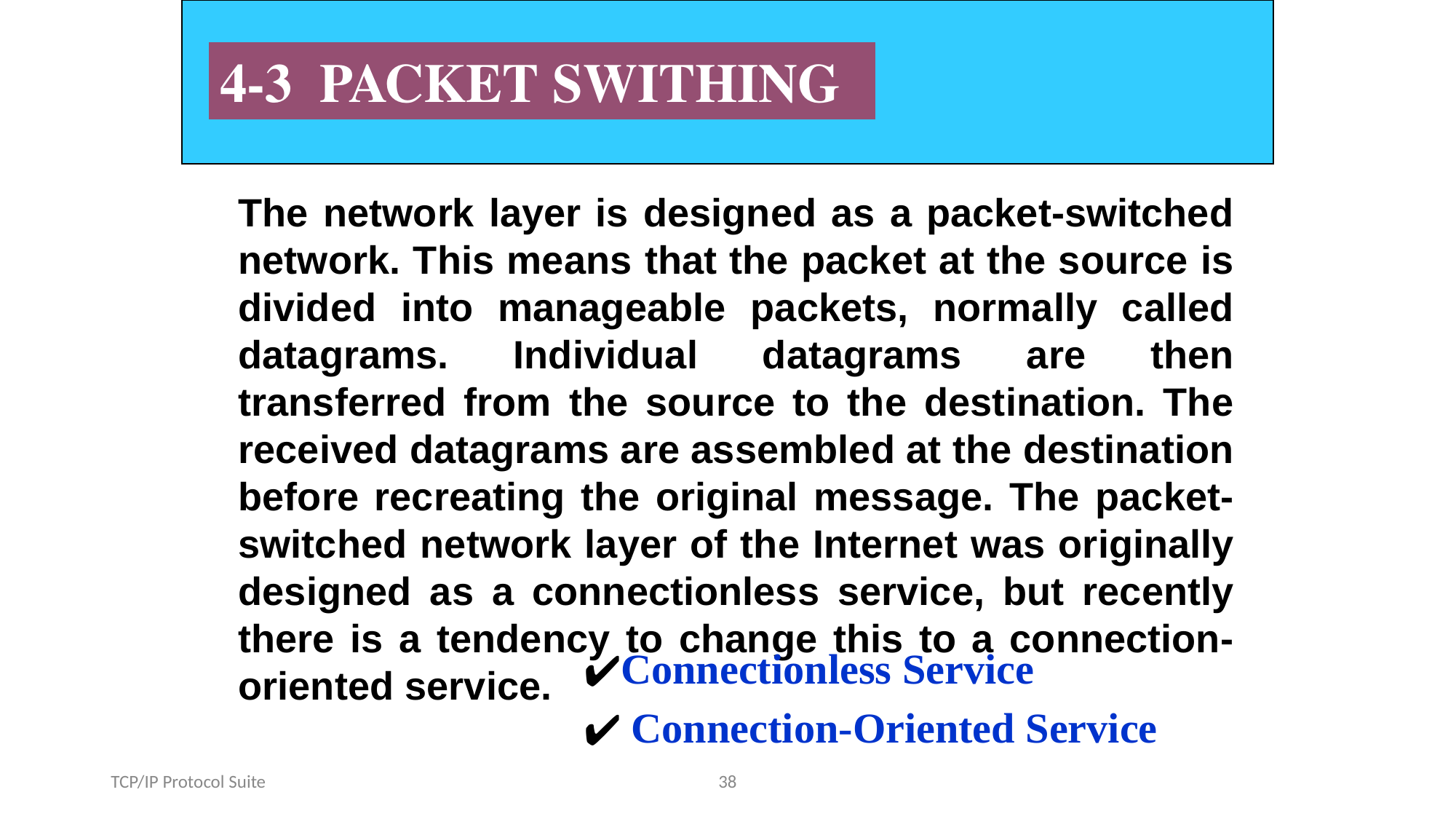

4-3  PACKET SWITHING
The network layer is designed as a packet-switched network. This means that the packet at the source is divided into manageable packets, normally called datagrams. Individual datagrams are then transferred from the source to the destination. The received datagrams are assembled at the destination before recreating the original message. The packet-switched network layer of the Internet was originally designed as a connectionless service, but recently there is a tendency to change this to a connection-oriented service.
Connectionless Service
 Connection-Oriented Service
TCP/IP Protocol Suite
38